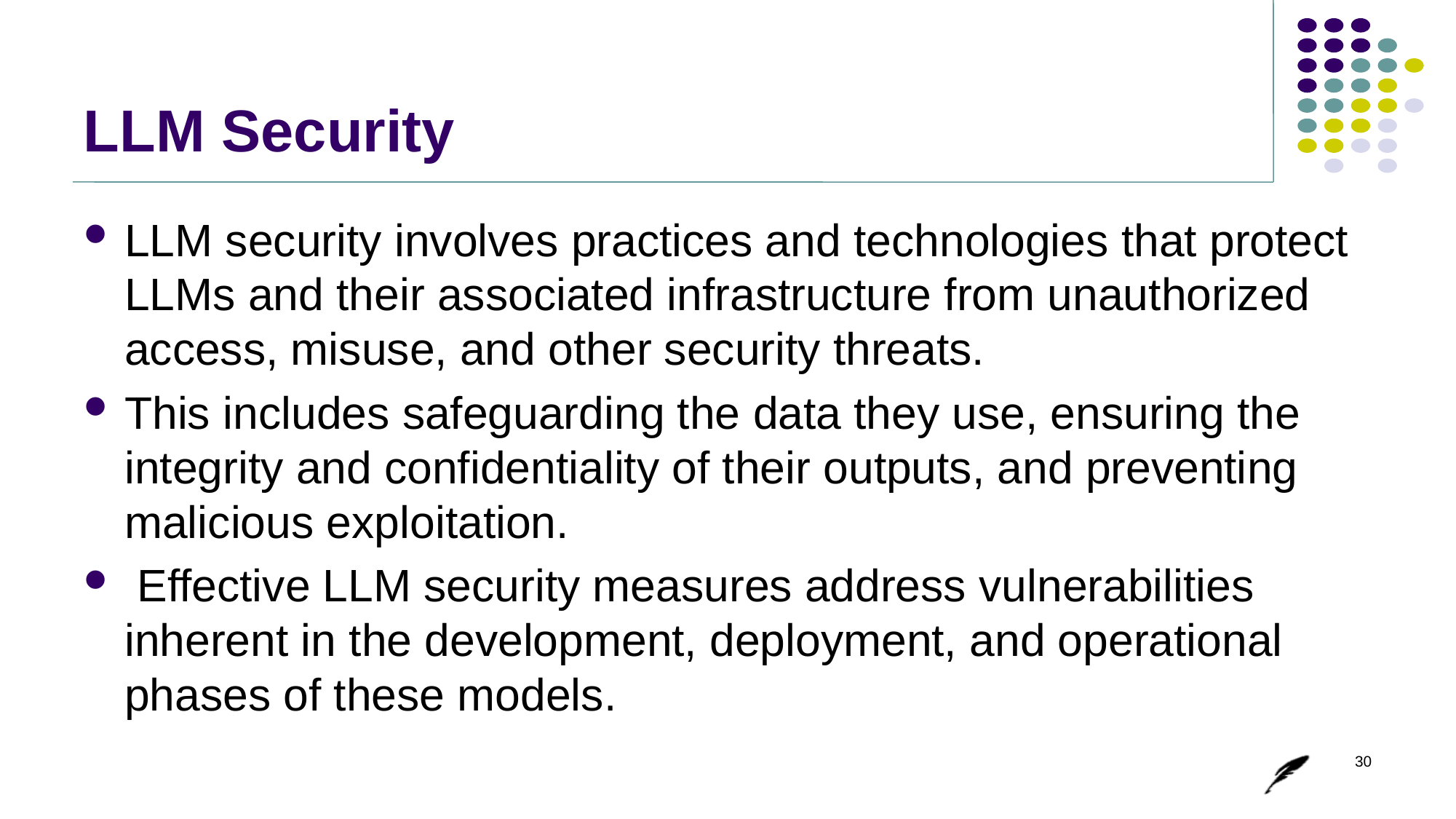

# LLM Security
LLM security involves practices and technologies that protect LLMs and their associated infrastructure from unauthorized access, misuse, and other security threats.
This includes safeguarding the data they use, ensuring the integrity and confidentiality of their outputs, and preventing malicious exploitation.
 Effective LLM security measures address vulnerabilities inherent in the development, deployment, and operational phases of these models.
30